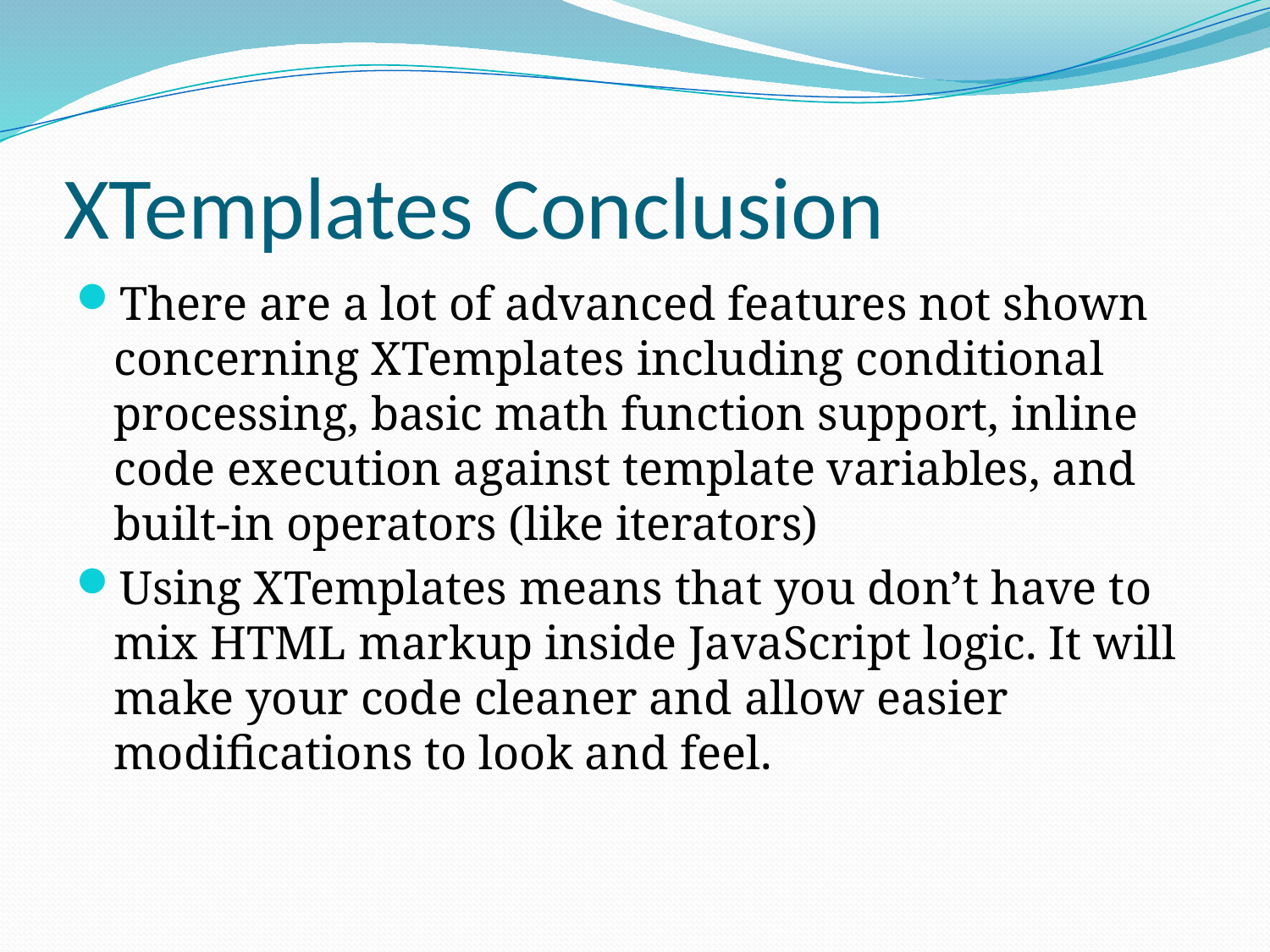

# XTemplates Conclusion
There are a lot of advanced features not shown concerning XTemplates including conditional processing, basic math function support, inline code execution against template variables, and built-in operators (like iterators)
Using XTemplates means that you don’t have to mix HTML markup inside JavaScript logic. It will make your code cleaner and allow easier modifications to look and feel.